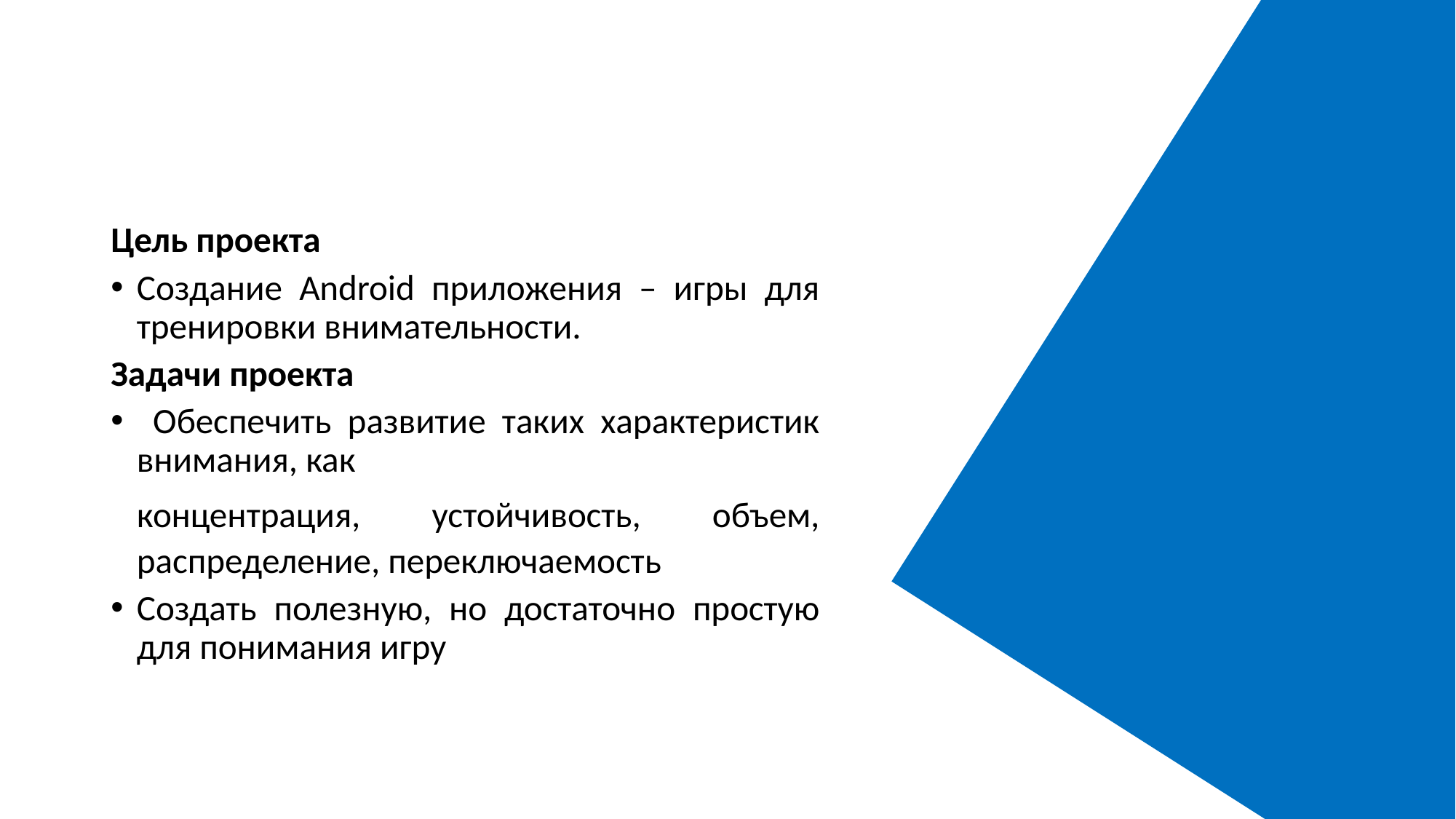

#
Цель проекта
Создание Android приложения – игры для тренировки внимательности.
Задачи проекта
 Обеспечить развитие таких характеристик внимания, как
концентрация, устойчивость, объем, распределение, переключаемость
Создать полезную, но достаточно простую для понимания игру